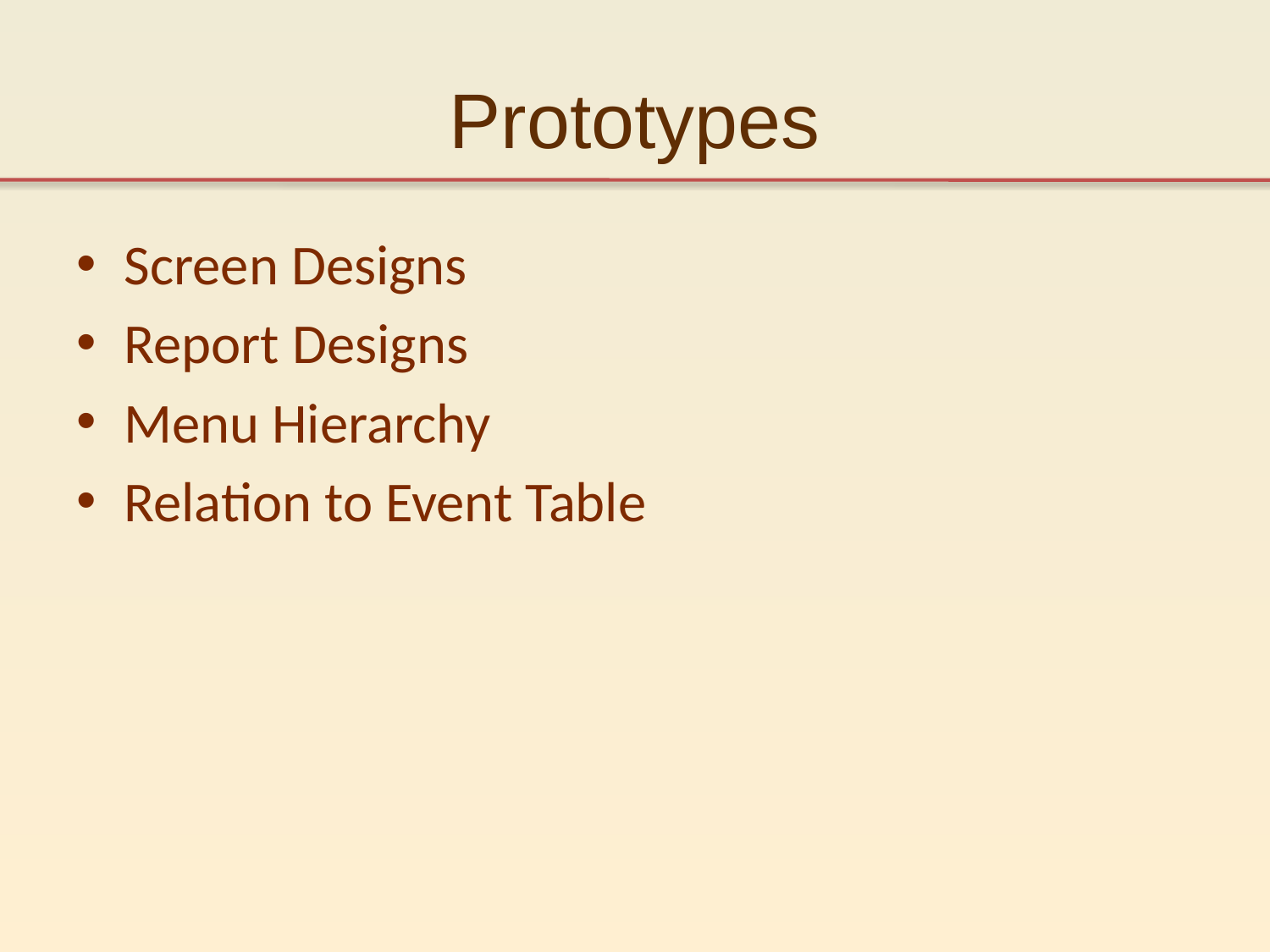

# Prototypes
Screen Designs
Report Designs
Menu Hierarchy
Relation to Event Table